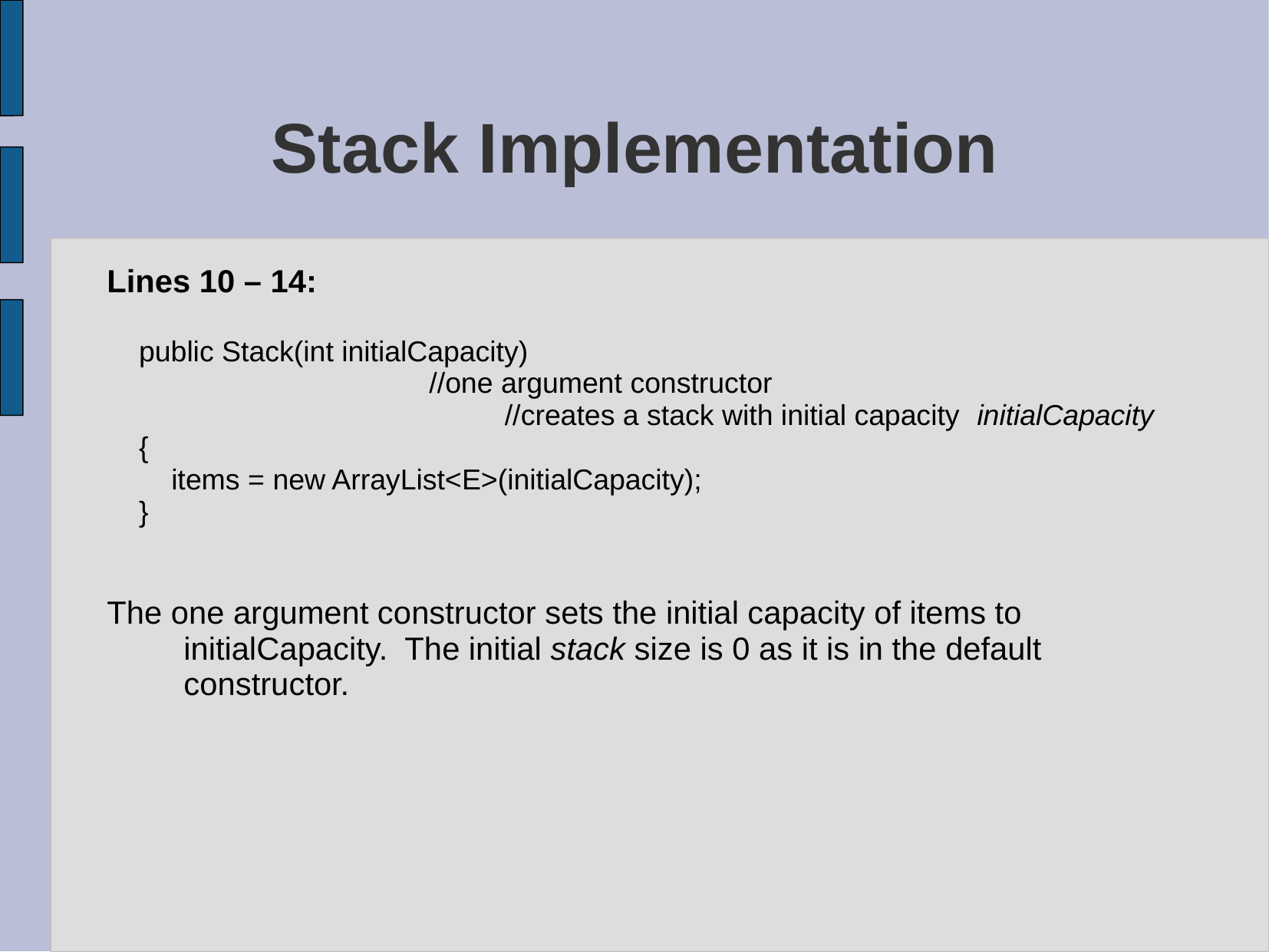

# Stack Implementation
Lines 10 – 14:

    public Stack(int initialCapacity)
                                        //one argument constructor
                                        //creates a stack with initial capacity  initialCapacity
    {
        items = new ArrayList<E>(initialCapacity);
    }

The one argument constructor sets the initial capacity of items to initialCapacity.  The initial stack size is 0 as it is in the default constructor.